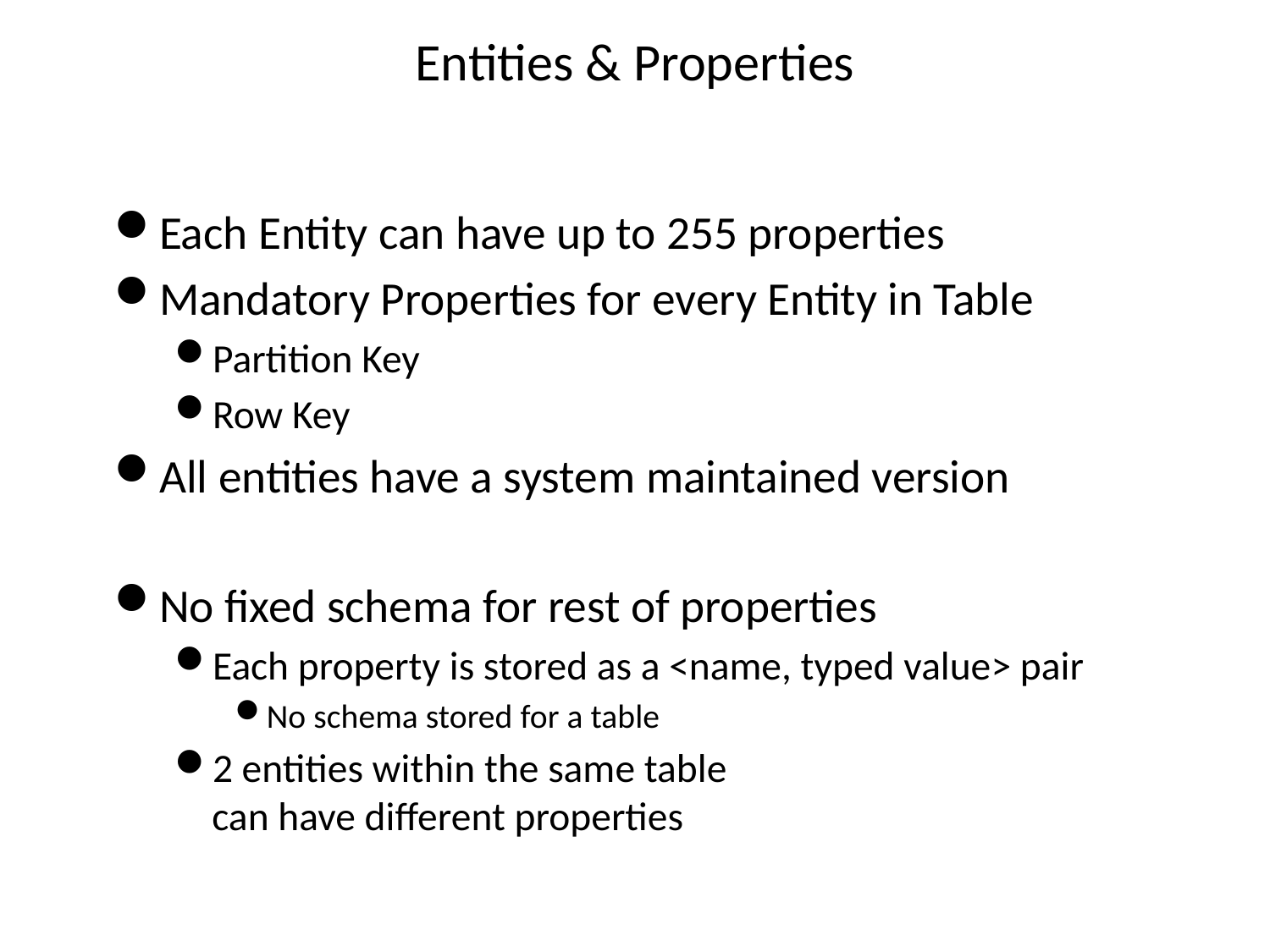

# Entities & Properties
Each Entity can have up to 255 properties
Mandatory Properties for every Entity in Table
Partition Key
Row Key
All entities have a system maintained version

No fixed schema for rest of properties
Each property is stored as a <name, typed value> pair
No schema stored for a table
2 entities within the same table
can have different properties